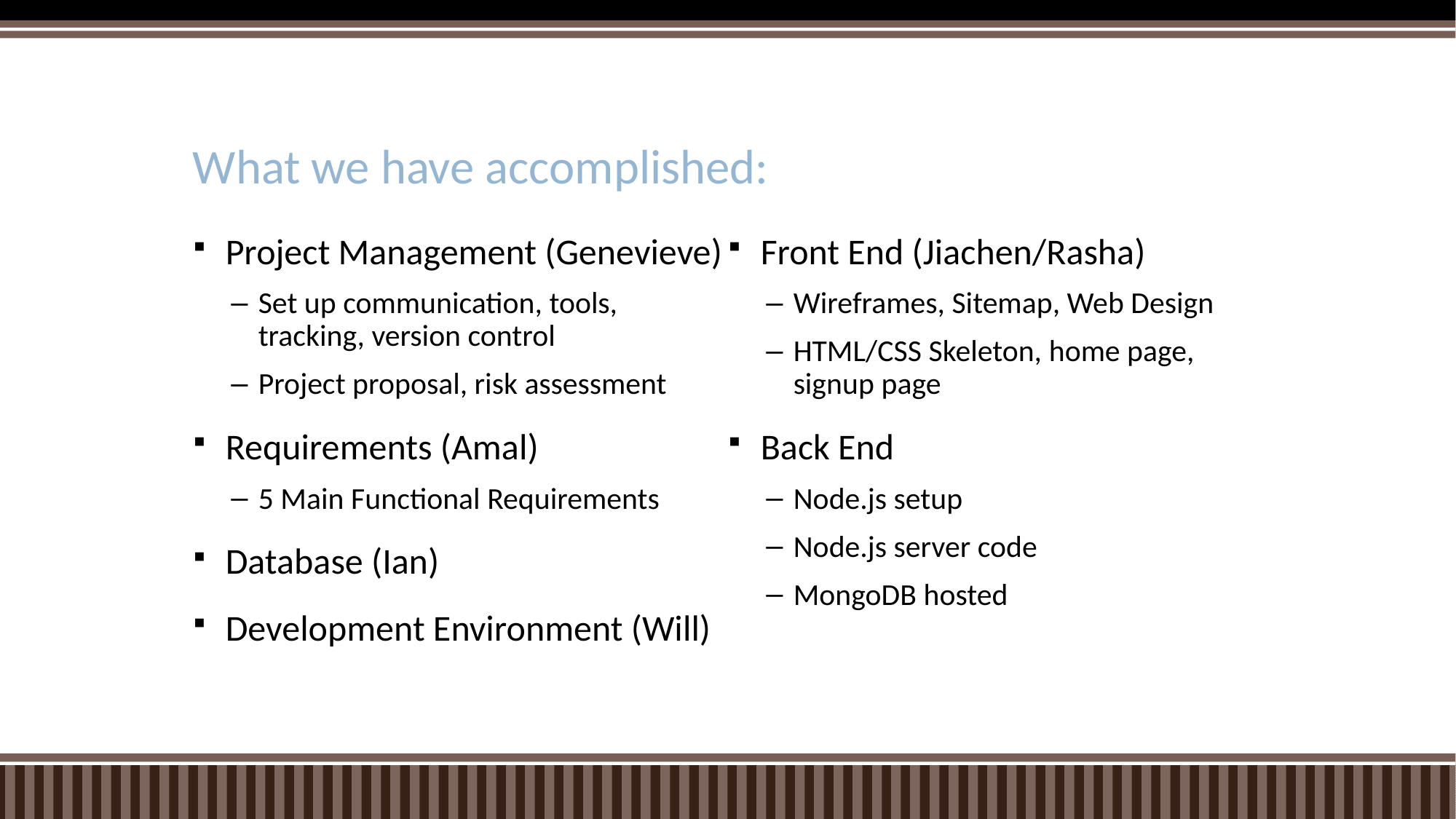

# What we have accomplished:
Project Management (Genevieve)
Set up communication, tools, tracking, version control
Project proposal, risk assessment
Requirements (Amal)
5 Main Functional Requirements
Database (Ian)
Development Environment (Will)
Front End (Jiachen/Rasha)
Wireframes, Sitemap, Web Design
HTML/CSS Skeleton, home page, signup page
Back End
Node.js setup
Node.js server code
MongoDB hosted